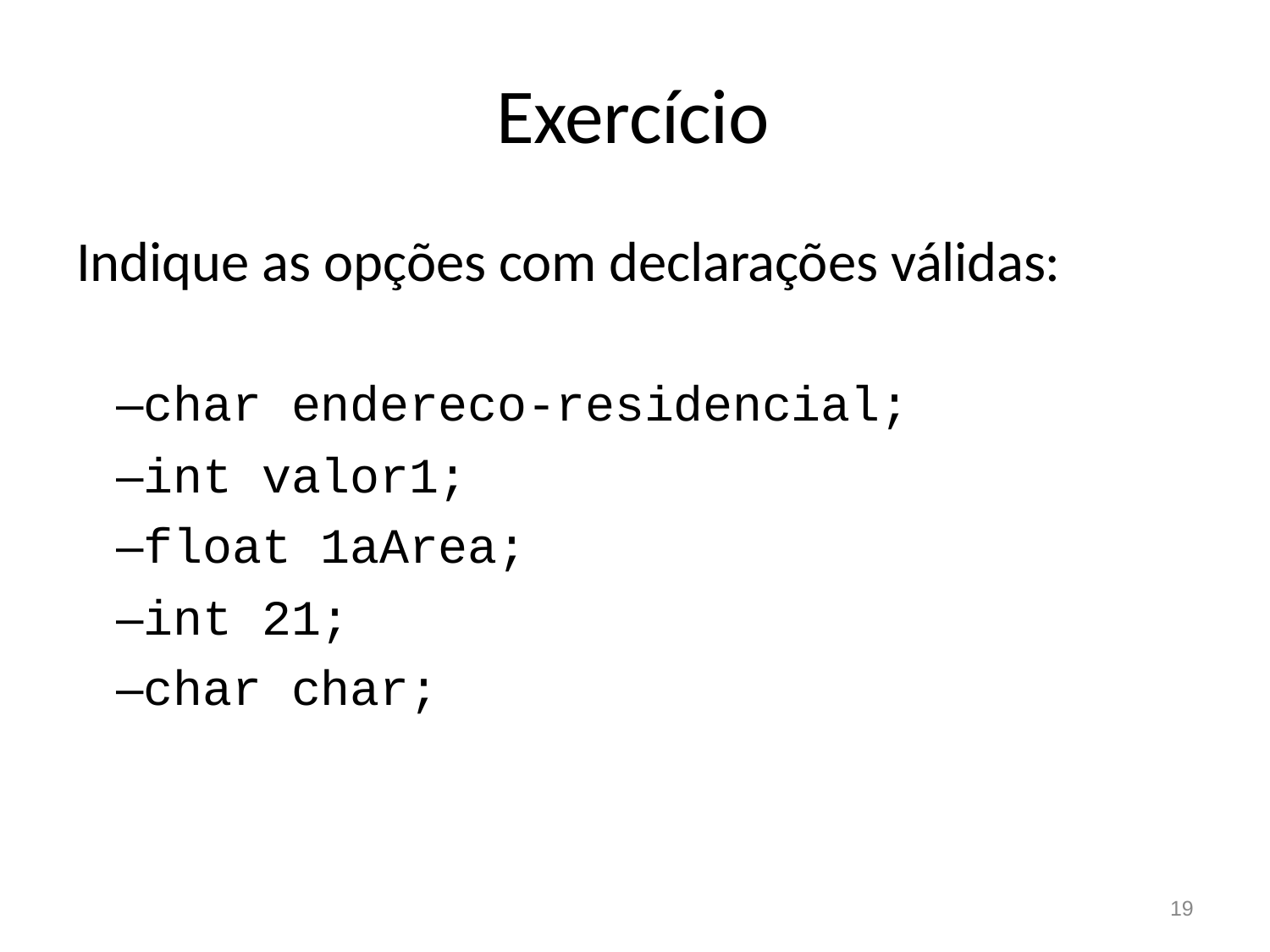

# Exercício
Indique as opções com declarações válidas:

–char endereco-residencial;
–int valor1;
–float 1aArea;
–int 21;
–char char;
19